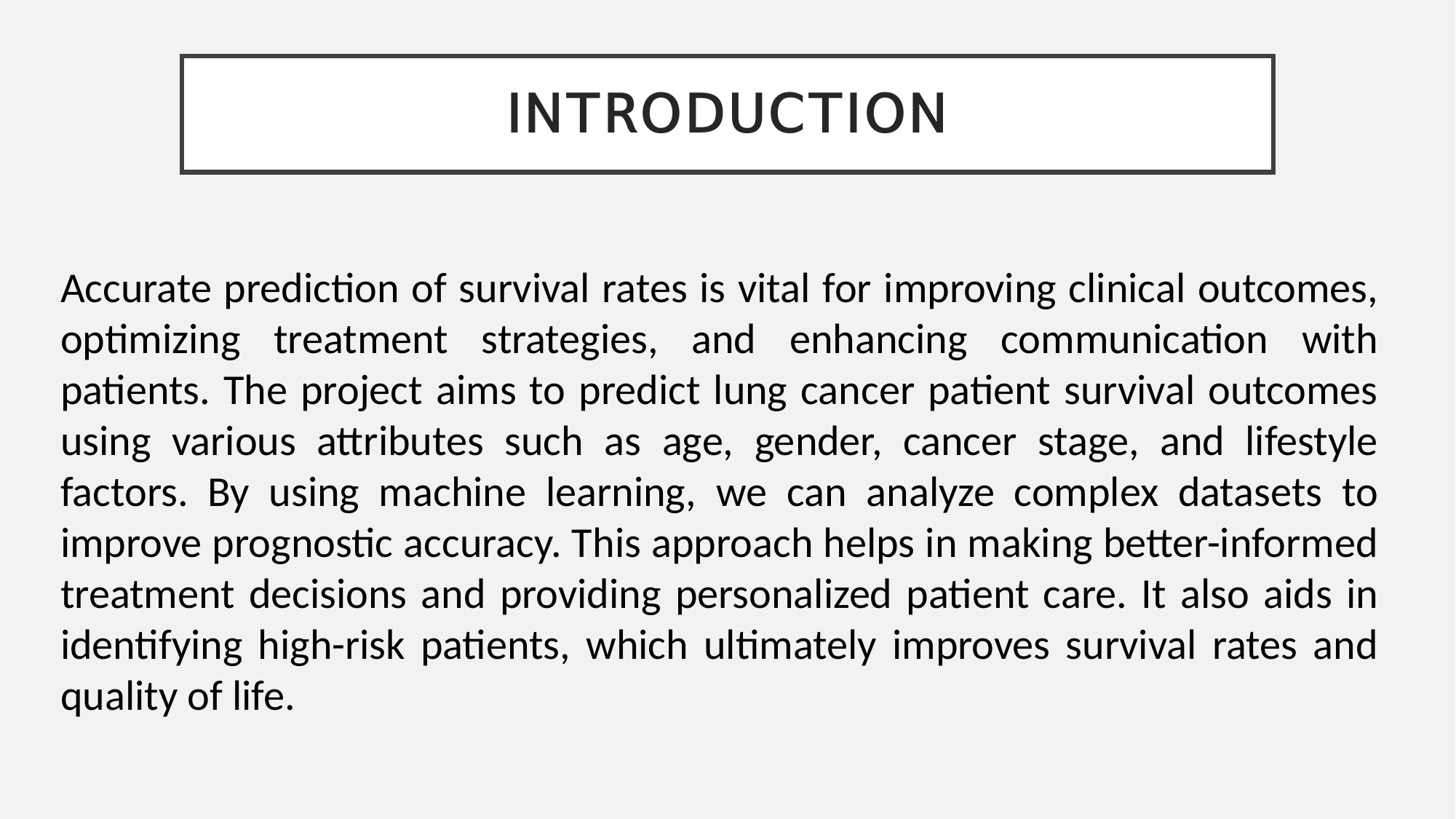

# INTRODUCTION
Accurate prediction of survival rates is vital for improving clinical outcomes, optimizing treatment strategies, and enhancing communication with patients. The project aims to predict lung cancer patient survival outcomes using various attributes such as age, gender, cancer stage, and lifestyle factors. By using machine learning, we can analyze complex datasets to improve prognostic accuracy. This approach helps in making better-informed treatment decisions and providing personalized patient care. It also aids in identifying high-risk patients, which ultimately improves survival rates and quality of life.